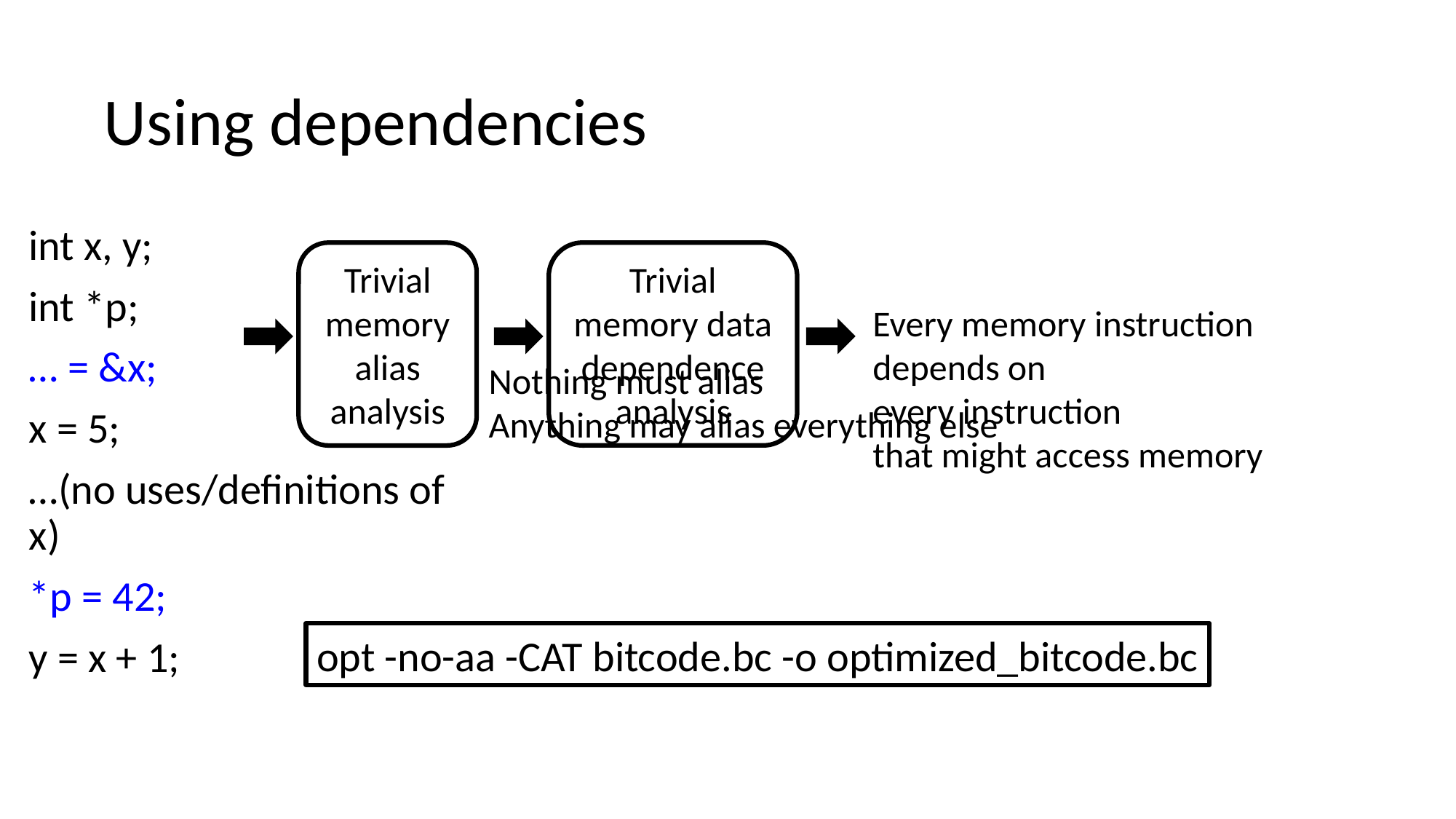

# Using dependencies
int x, y;
int *p;
… = &x;
x = 5;
…(no uses/definitions of x)
*p = 42;
y = x + 1;
Trivial memory data dependence analysis
Trivial memory alias analysis
Every memory instruction depends on
every instruction
that might access memory

Nothing must alias
Anything may alias everything else
opt -no-aa -CAT bitcode.bc -o optimized_bitcode.bc